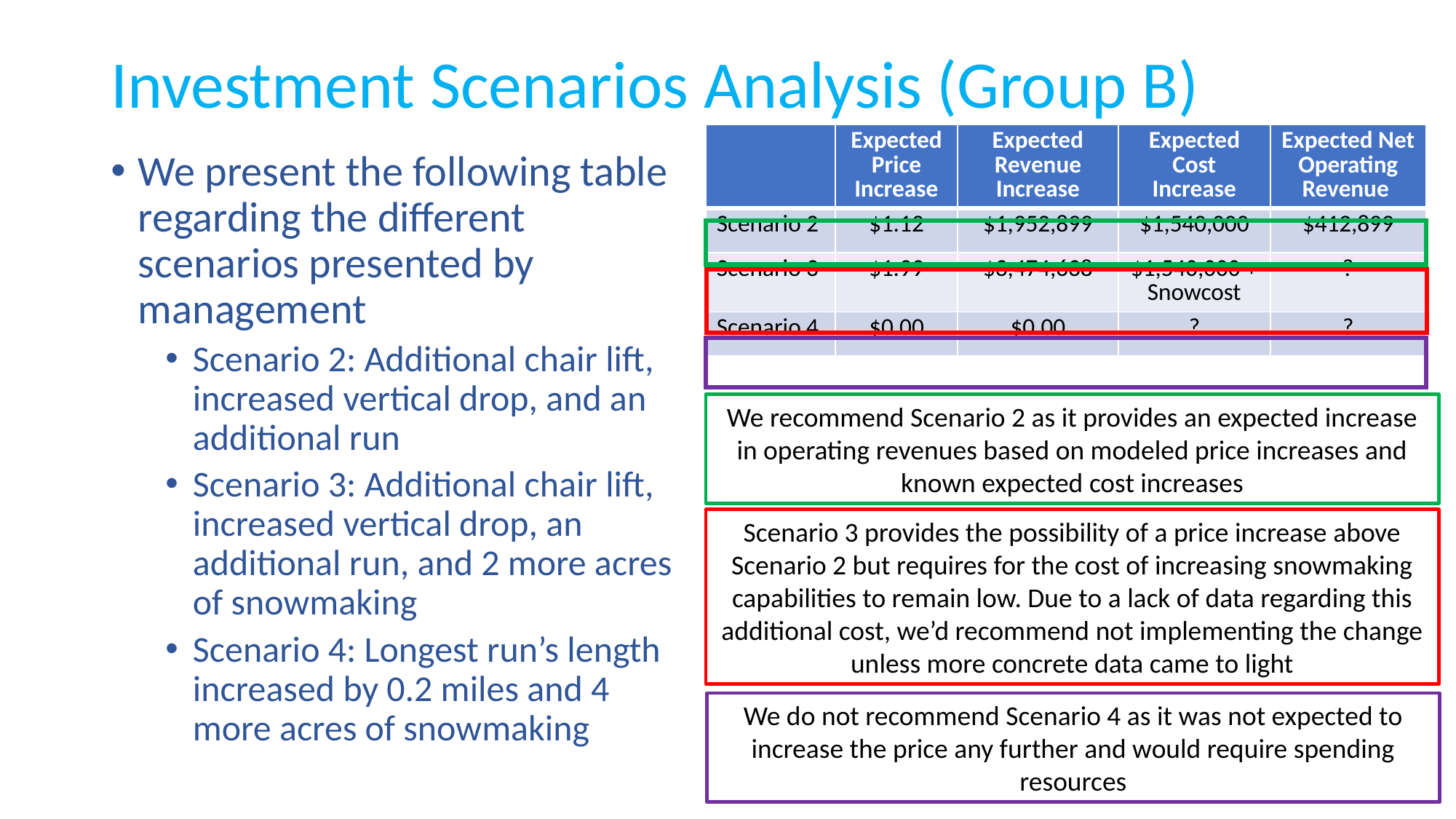

# Investment Scenarios Analysis (Group B)
|  | Expected Price Increase | Expected Revenue Increase | Expected Cost Increase | Expected Net Operating Revenue |
| --- | --- | --- | --- | --- |
| Scenario 2 | $1.12 | $1,952,899 | $1,540,000 | $412,899 |
| Scenario 3 | $1.99 | $3,474,638 | $1,540,000 + Snowcost | ? |
| Scenario 4 | $0.00 | $0.00 | ? | ? |
We present the following table regarding the different scenarios presented by management
Scenario 2: Additional chair lift, increased vertical drop, and an additional run
Scenario 3: Additional chair lift, increased vertical drop, an additional run, and 2 more acres of snowmaking
Scenario 4: Longest run’s length increased by 0.2 miles and 4 more acres of snowmaking

We recommend Scenario 2 as it provides an expected increase in operating revenues based on modeled price increases and known expected cost increases
Scenario 3 provides the possibility of a price increase above Scenario 2 but requires for the cost of increasing snowmaking capabilities to remain low. Due to a lack of data regarding this additional cost, we’d recommend not implementing the change unless more concrete data came to light
We do not recommend Scenario 4 as it was not expected to increase the price any further and would require spending resources